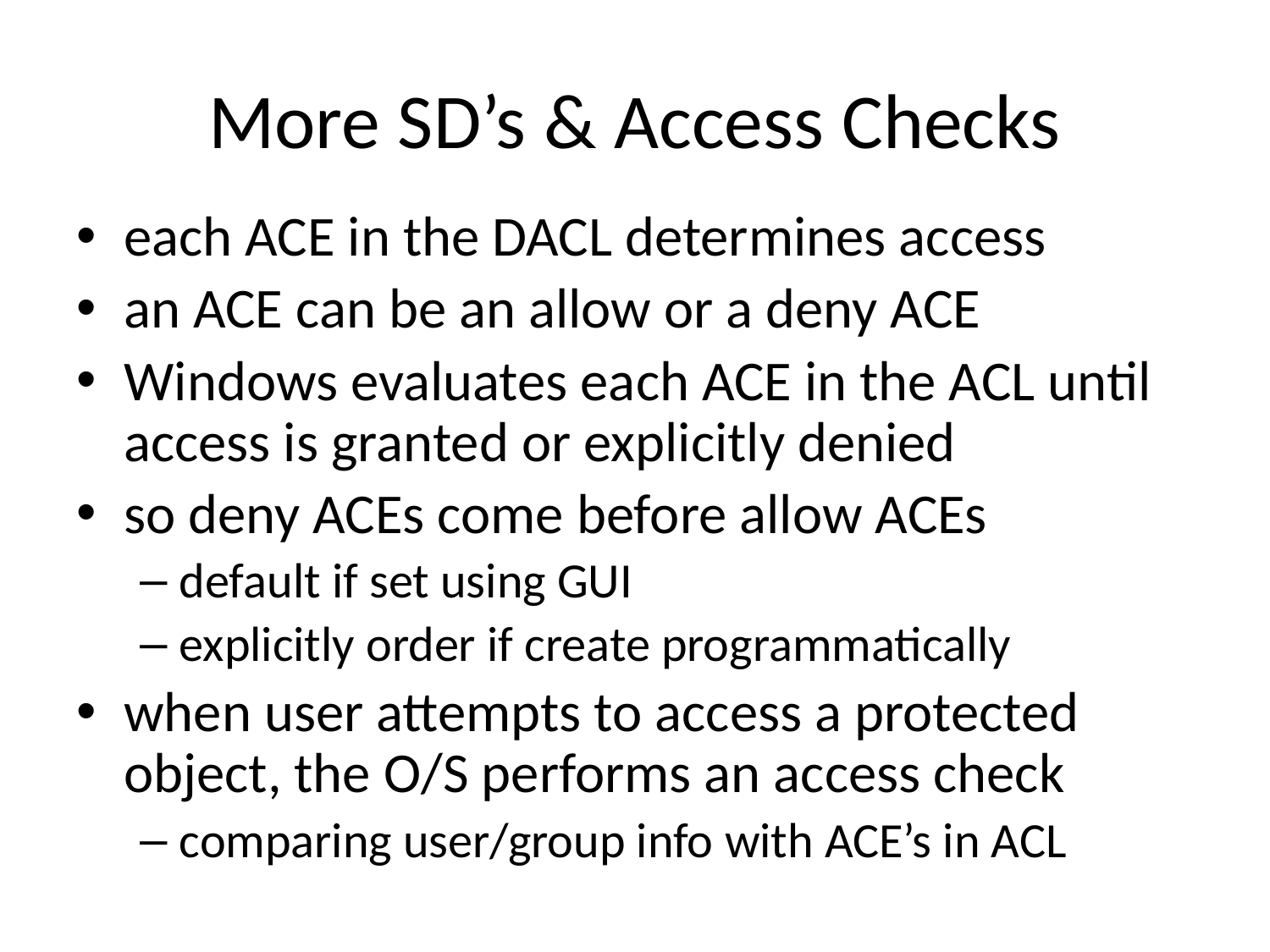

# More SD’s & Access Checks
each ACE in the DACL determines access
an ACE can be an allow or a deny ACE
Windows evaluates each ACE in the ACL until access is granted or explicitly denied
so deny ACEs come before allow ACEs
default if set using GUI
explicitly order if create programmatically
when user attempts to access a protected object, the O/S performs an access check
comparing user/group info with ACE’s in ACL